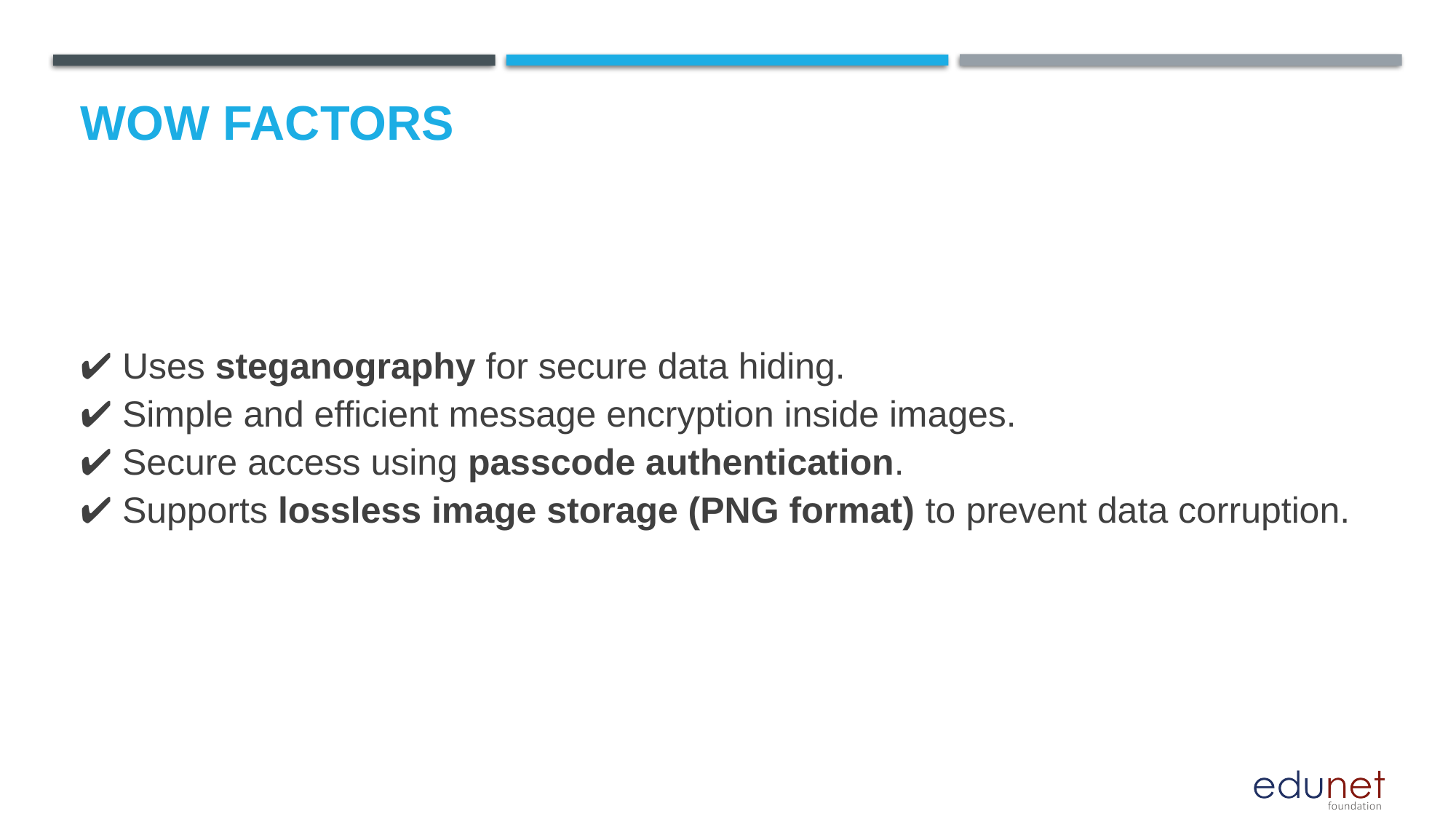

# Wow factors
✔️ Uses steganography for secure data hiding.
✔️ Simple and efficient message encryption inside images.
✔️ Secure access using passcode authentication.
✔️ Supports lossless image storage (PNG format) to prevent data corruption.